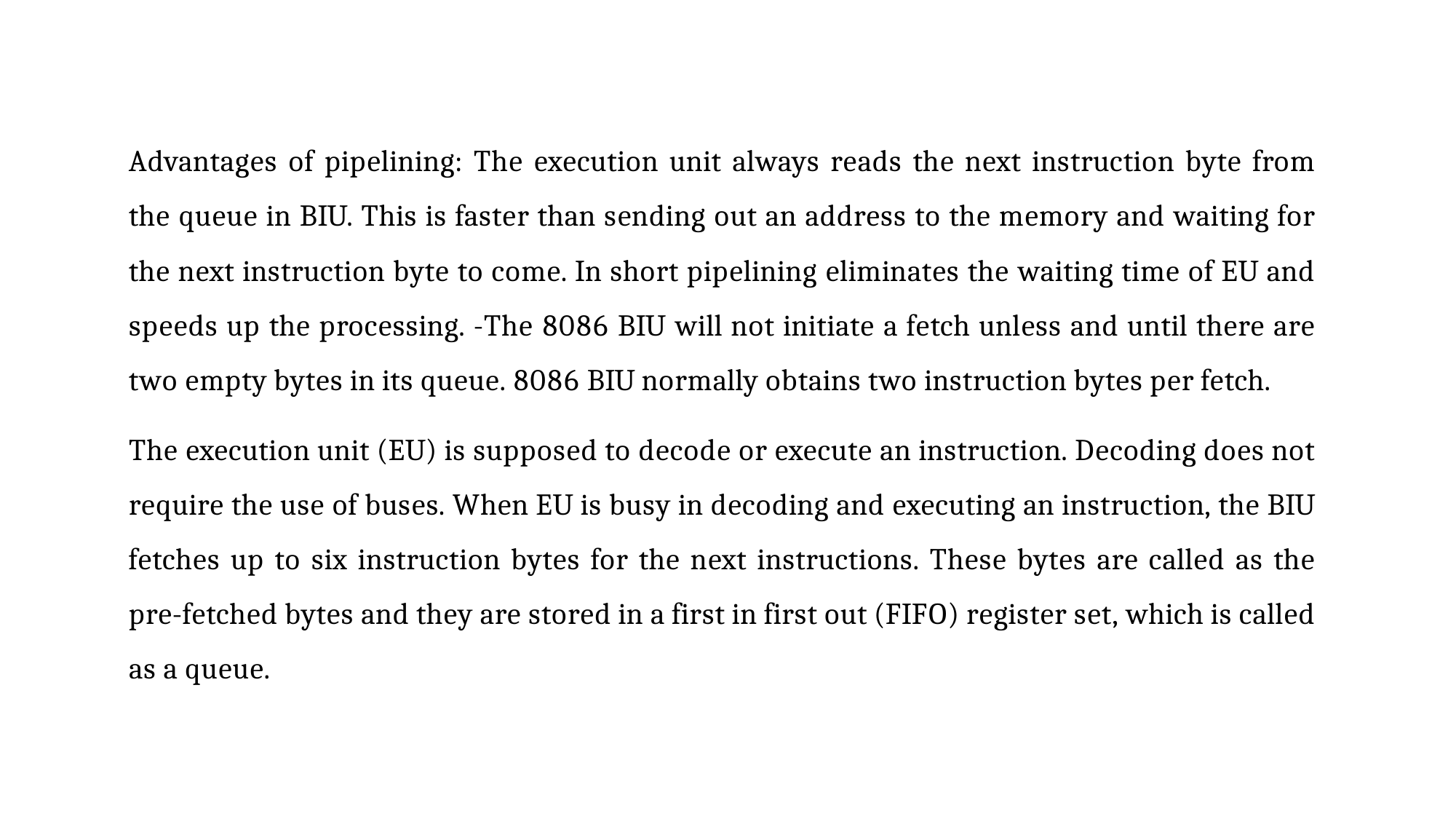

Advantages of pipelining: The execution unit always reads the next instruction byte from the queue in BIU. This is faster than sending out an address to the memory and waiting for the next instruction byte to come. In short pipelining eliminates the waiting time of EU and speeds up the processing. -The 8086 BIU will not initiate a fetch unless and until there are two empty bytes in its queue. 8086 BIU normally obtains two instruction bytes per fetch.
The execution unit (EU) is supposed to decode or execute an instruction. Decoding does not require the use of buses. When EU is busy in decoding and executing an instruction, the BIU fetches up to six instruction bytes for the next instructions. These bytes are called as the pre-fetched bytes and they are stored in a first in first out (FIFO) register set, which is called as a queue.